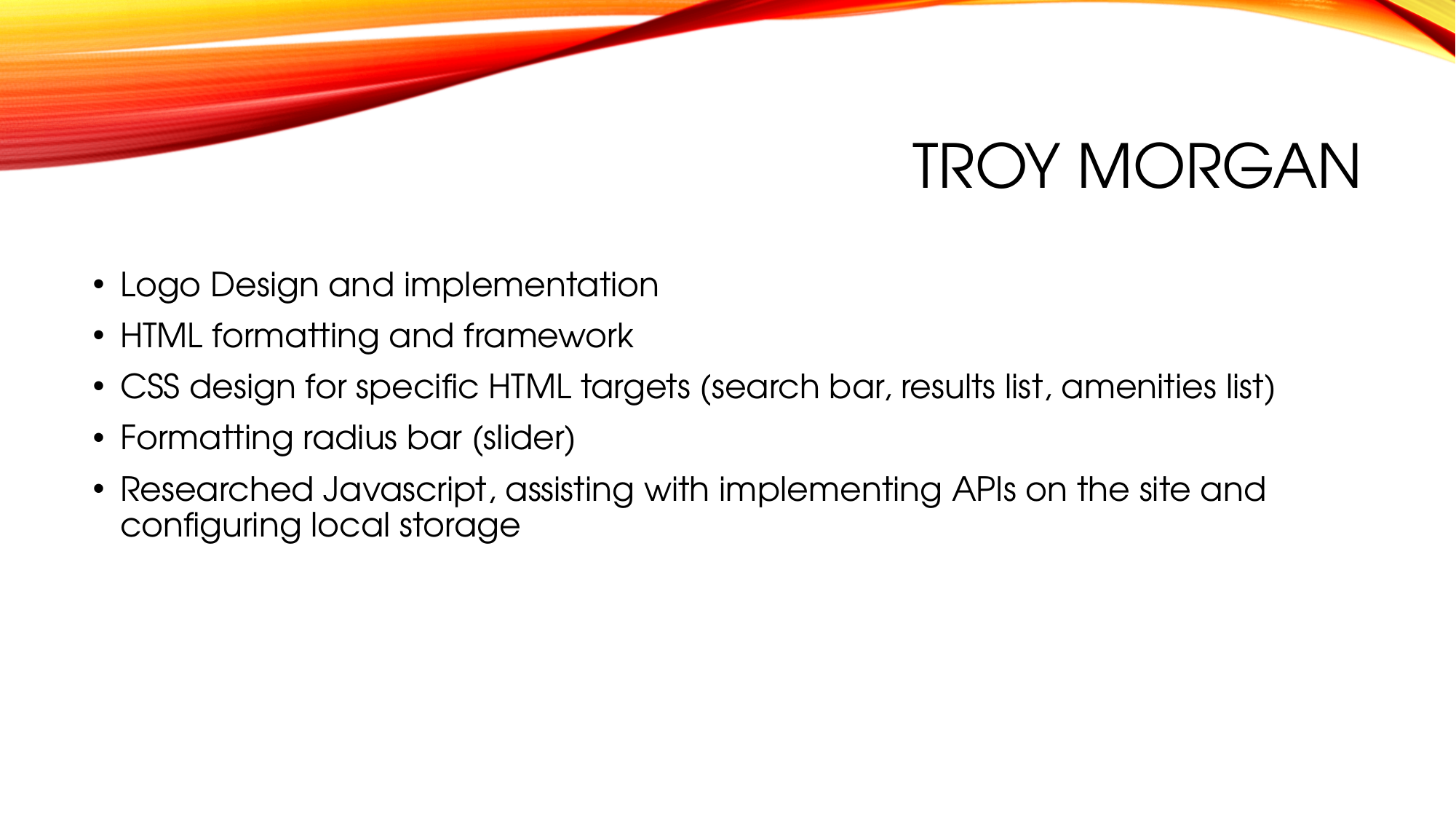

# Troy morgan
Logo Design and implementation
HTML formatting and framework
CSS design for specific HTML targets (search bar, results list, amenities list)
Formatting radius bar (slider)
Researched Javascript, assisting with implementing APIs on the site and configuring local storage